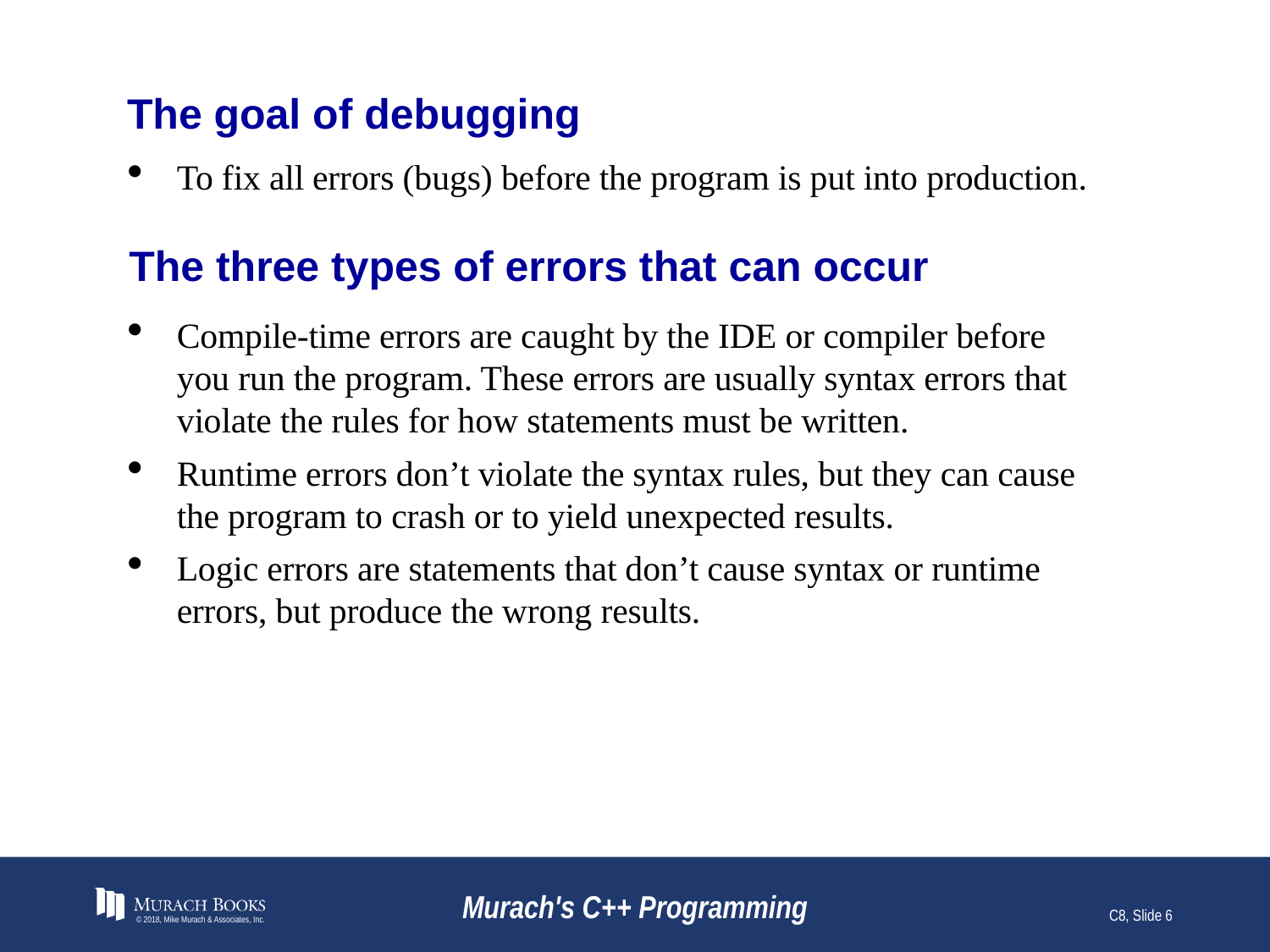

# The goal of debugging
To fix all errors (bugs) before the program is put into production.
The three types of errors that can occur

Compile-time errors are caught by the IDE or compiler before you run the program. These errors are usually syntax errors that violate the rules for how statements must be written.
Runtime errors don’t violate the syntax rules, but they can cause the program to crash or to yield unexpected results.
Logic errors are statements that don’t cause syntax or runtime errors, but produce the wrong results.

© 2018, Mike Murach & Associates, Inc.
Murach's C++ Programming

C8, Slide 6